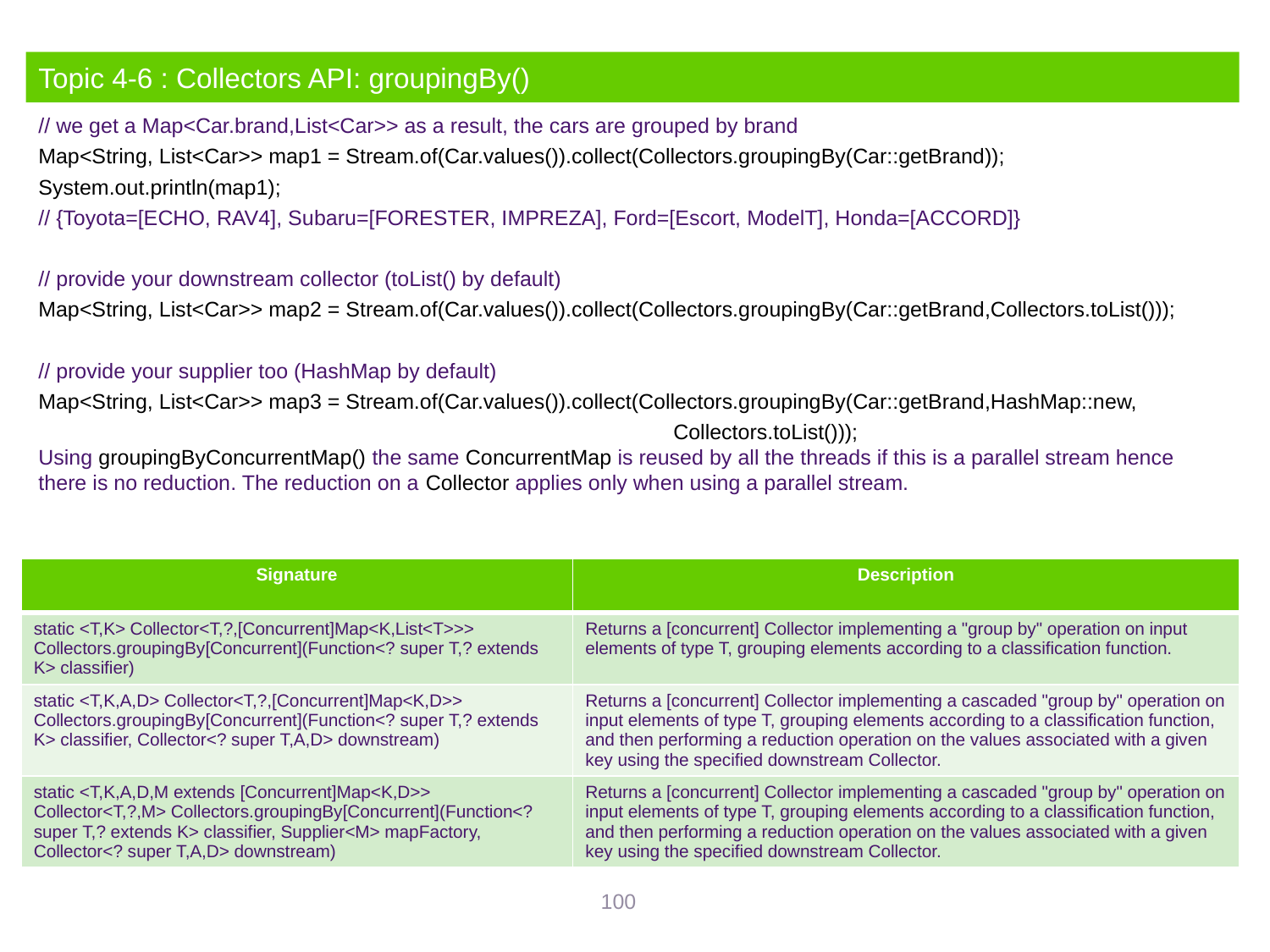

# Topic 4-6 : Collectors API: groupingBy()
// we get a Map<Car.brand,List<Car>> as a result, the cars are grouped by brand
Map<String, List<Car>> map1 = Stream.of(Car.values()).collect(Collectors.groupingBy(Car::getBrand));
System.out.println(map1);
// {Toyota=[ECHO, RAV4], Subaru=[FORESTER, IMPREZA], Ford=[Escort, ModelT], Honda=[ACCORD]}

// provide your downstream collector (toList() by default)
Map<String, List<Car>> map2 = Stream.of(Car.values()).collect(Collectors.groupingBy(Car::getBrand,Collectors.toList()));

// provide your supplier too (HashMap by default)
Map<String, List<Car>> map3 = Stream.of(Car.values()).collect(Collectors.groupingBy(Car::getBrand,HashMap::new,
					Collectors.toList()));
Using groupingByConcurrentMap() the same ConcurrentMap is reused by all the threads if this is a parallel stream hence there is no reduction. The reduction on a Collector applies only when using a parallel stream.
| Signature | Description |
| --- | --- |
| static <T,K> Collector<T,?,[Concurrent]Map<K,List<T>>> Collectors.groupingBy[Concurrent](Function<? super T,? extends K> classifier) | Returns a [concurrent] Collector implementing a "group by" operation on input elements of type T, grouping elements according to a classification function. |
| static <T,K,A,D> Collector<T,?,[Concurrent]Map<K,D>> Collectors.groupingBy[Concurrent](Function<? super T,? extends K> classifier, Collector<? super T,A,D> downstream) | Returns a [concurrent] Collector implementing a cascaded "group by" operation on input elements of type T, grouping elements according to a classification function, and then performing a reduction operation on the values associated with a given key using the specified downstream Collector. |
| static <T,K,A,D,M extends [Concurrent]Map<K,D>> Collector<T,?,M> Collectors.groupingBy[Concurrent](Function<? super T,? extends K> classifier, Supplier<M> mapFactory, Collector<? super T,A,D> downstream) | Returns a [concurrent] Collector implementing a cascaded "group by" operation on input elements of type T, grouping elements according to a classification function, and then performing a reduction operation on the values associated with a given key using the specified downstream Collector. |